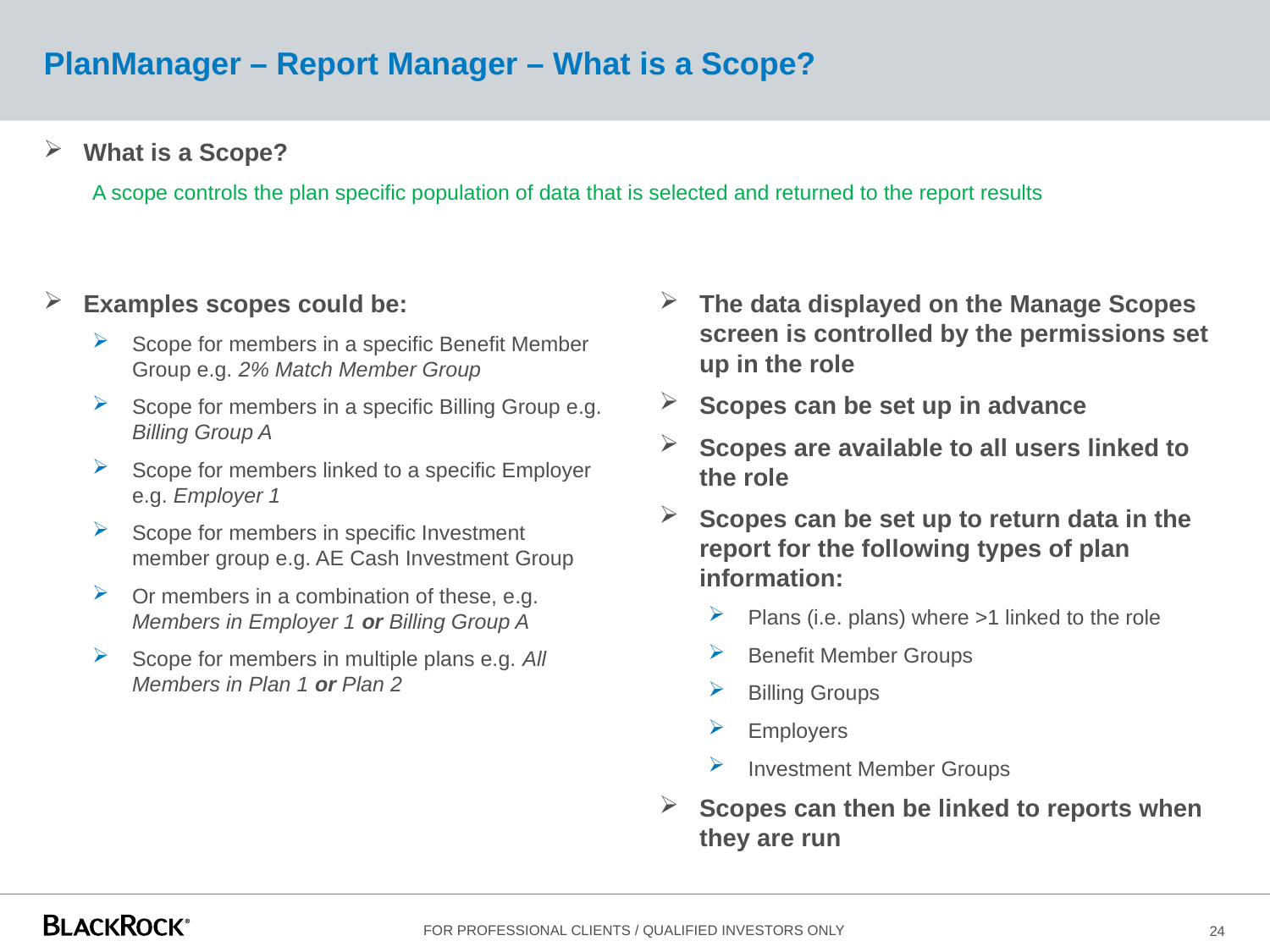

# PlanManager – Report Manager – What is a Scope?
What is a Scope?
A scope controls the plan specific population of data that is selected and returned to the report results
Examples scopes could be:
Scope for members in a specific Benefit Member Group e.g. 2% Match Member Group
Scope for members in a specific Billing Group e.g. Billing Group A
Scope for members linked to a specific Employer e.g. Employer 1
Scope for members in specific Investment member group e.g. AE Cash Investment Group
Or members in a combination of these, e.g. Members in Employer 1 or Billing Group A
Scope for members in multiple plans e.g. All Members in Plan 1 or Plan 2

The data displayed on the Manage Scopes screen is controlled by the permissions set up in the role
Scopes can be set up in advance
Scopes are available to all users linked to the role
Scopes can be set up to return data in the report for the following types of plan information:
Plans (i.e. plans) where >1 linked to the role
Benefit Member Groups
Billing Groups
Employers
Investment Member Groups
Scopes can then be linked to reports when they are run

24
For professional clients / qualified investors only